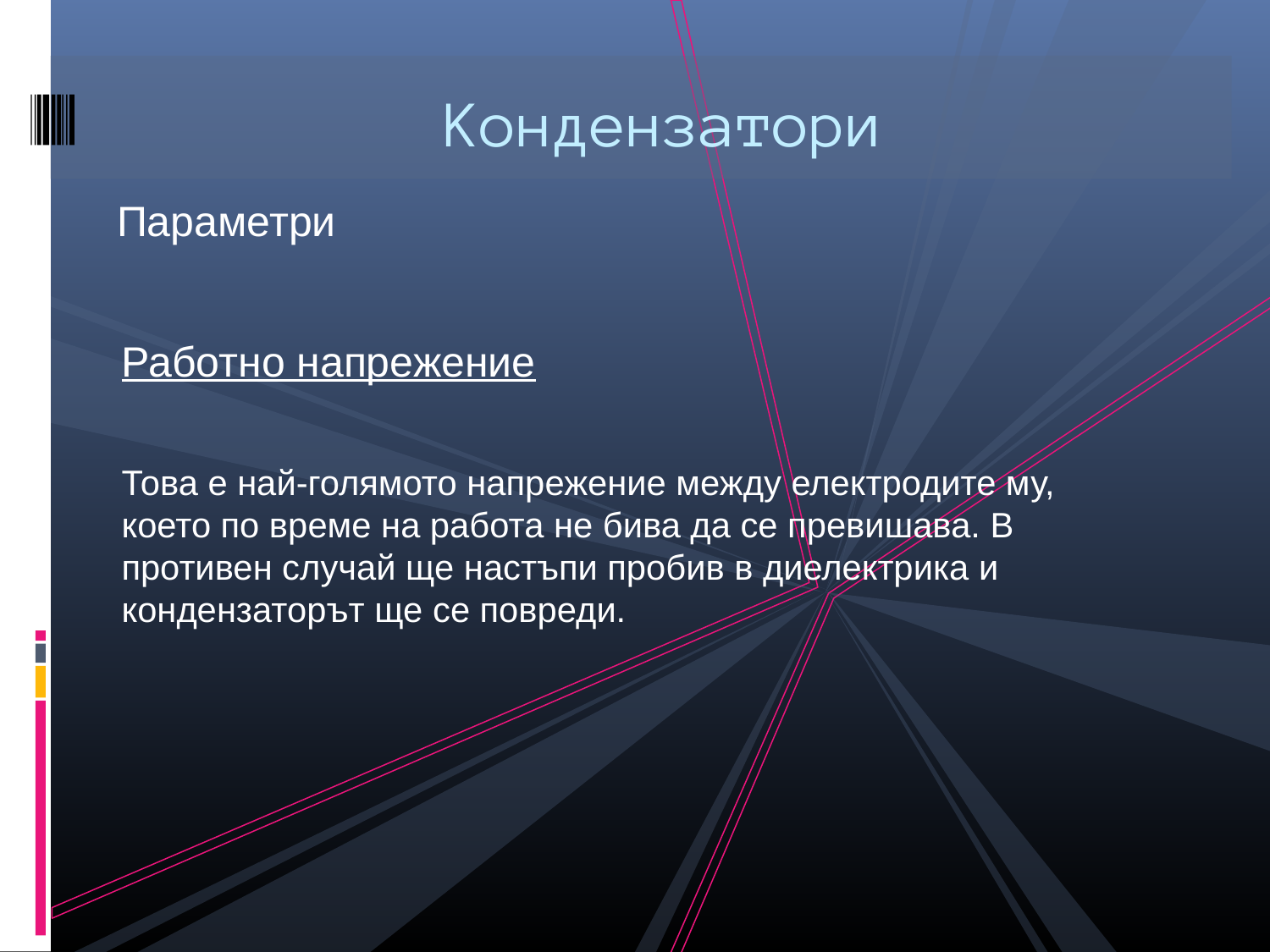

Кондензатори
Параметри
Работно напрежение
Това е най-голямото напрежение между електродите му, което по време на работа не бива да се превишава. В противен случай ще настъпи пробив в диелектрика и кондензаторът ще се повреди.